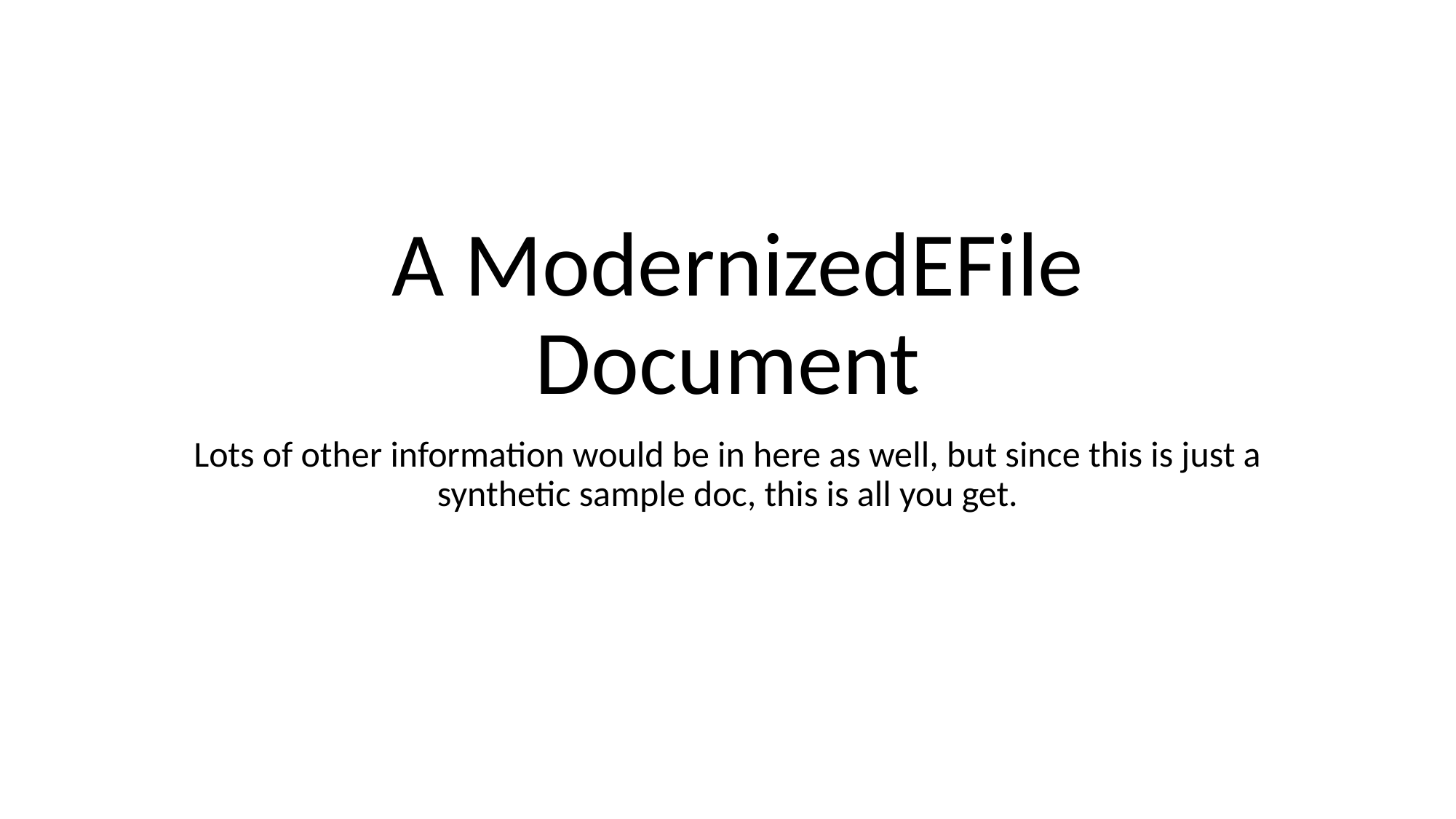

# A ModernizedEFile Document
Lots of other information would be in here as well, but since this is just a synthetic sample doc, this is all you get.